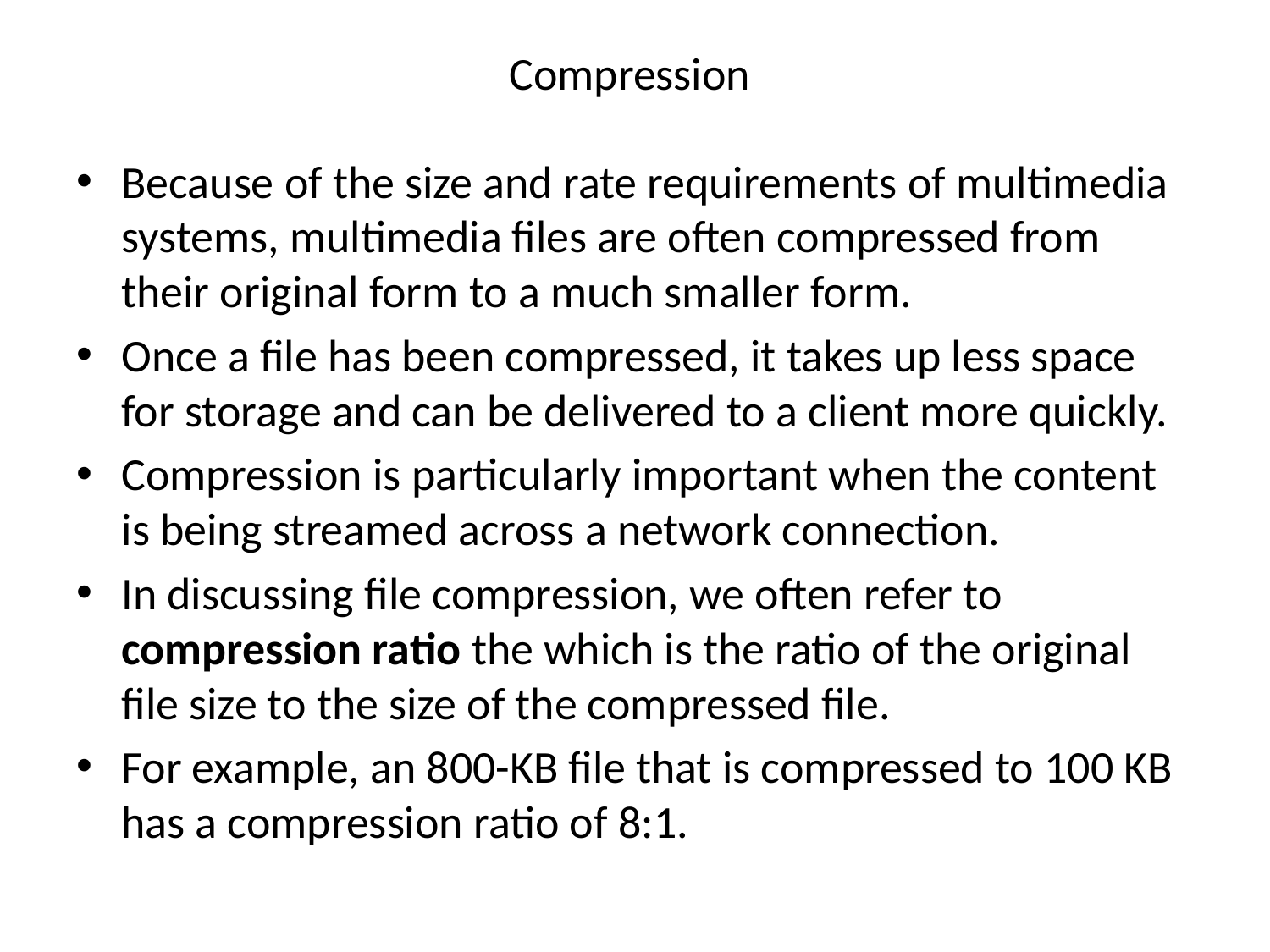

# Compression
Because of the size and rate requirements of multimedia systems, multimedia files are often compressed from their original form to a much smaller form.
Once a file has been compressed, it takes up less space for storage and can be delivered to a client more quickly.
Compression is particularly important when the content is being streamed across a network connection.
In discussing file compression, we often refer to compression ratio the which is the ratio of the original file size to the size of the compressed file.
For example, an 800-KB file that is compressed to 100 KB has a compression ratio of 8:1.